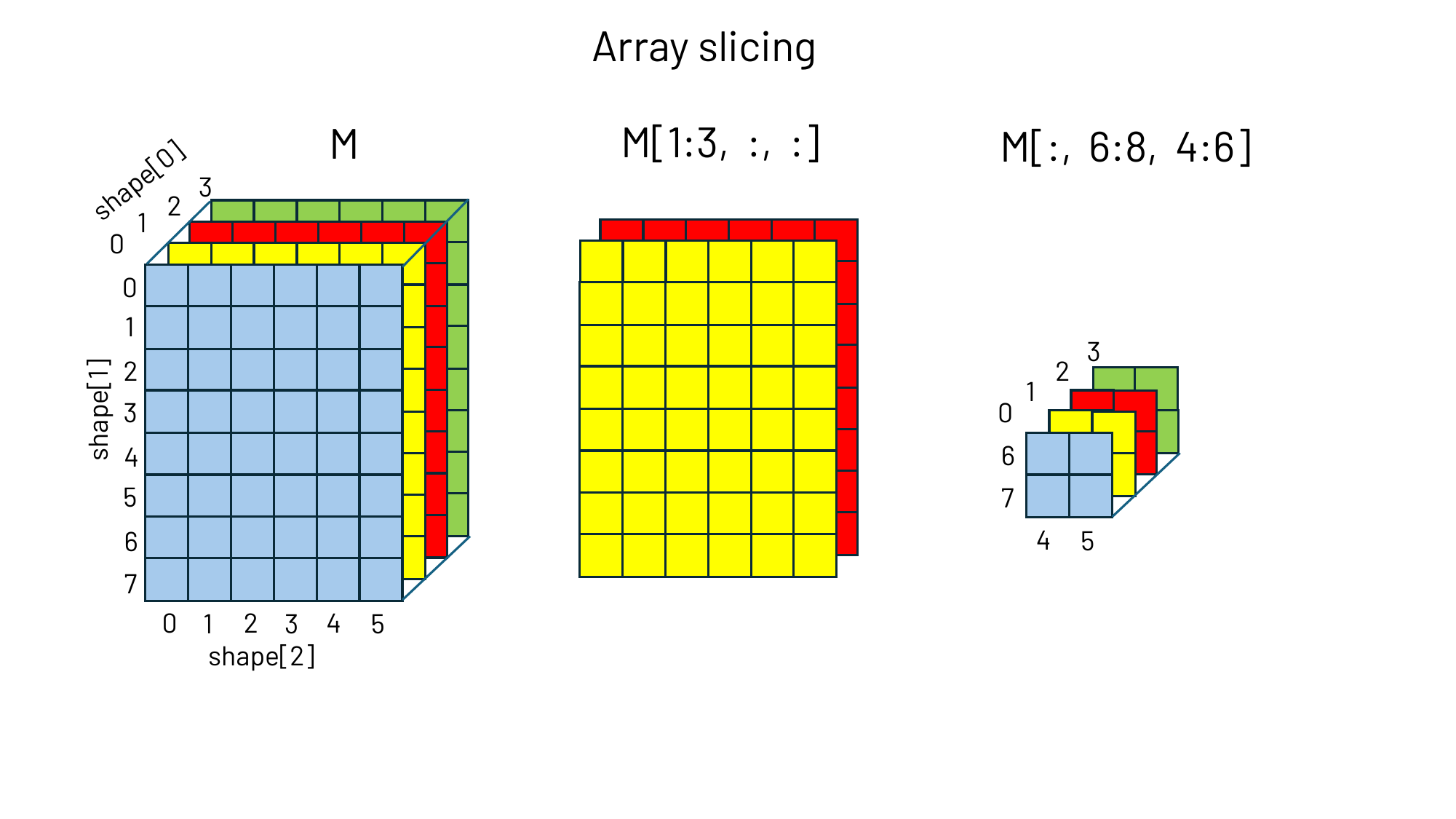

Array slicing
M[1:3,  :,  :]
M
M[:,  6:8,  4:6]
shape[0]
3
2
1

0

0

1

3

2
2

1

shape[1]
3

0

6
4

5

7

4
5
6

7
0
2
4
1
3
5
shape[2]